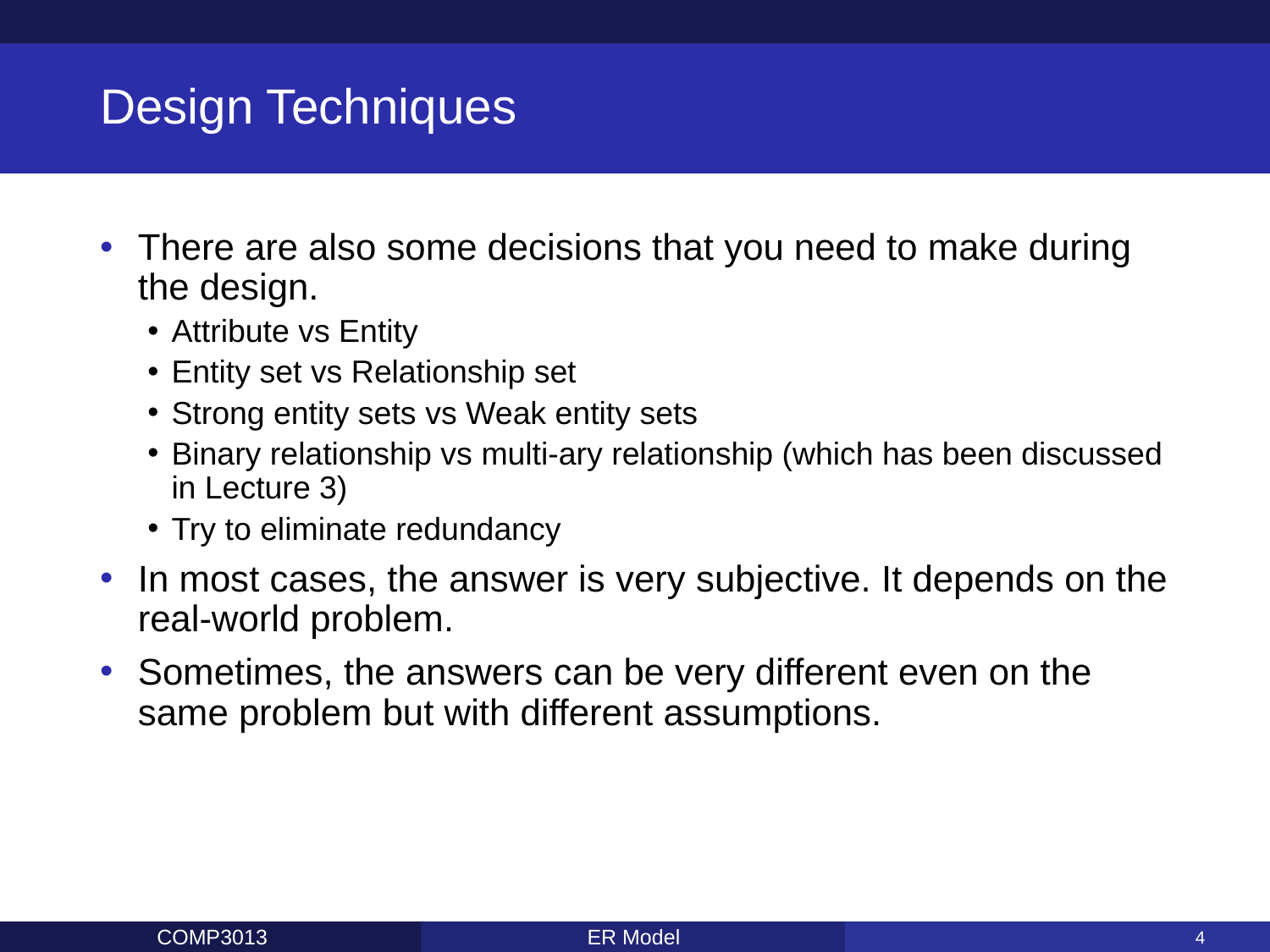

# Design Techniques
There are also some decisions that you need to make during the design.
Attribute vs Entity
Entity set vs Relationship set
Strong entity sets vs Weak entity sets
Binary relationship vs multi-ary relationship (which has been discussed in Lecture 3)
Try to eliminate redundancy
In most cases, the answer is very subjective. It depends on the real-world problem.
Sometimes, the answers can be very different even on the same problem but with different assumptions.